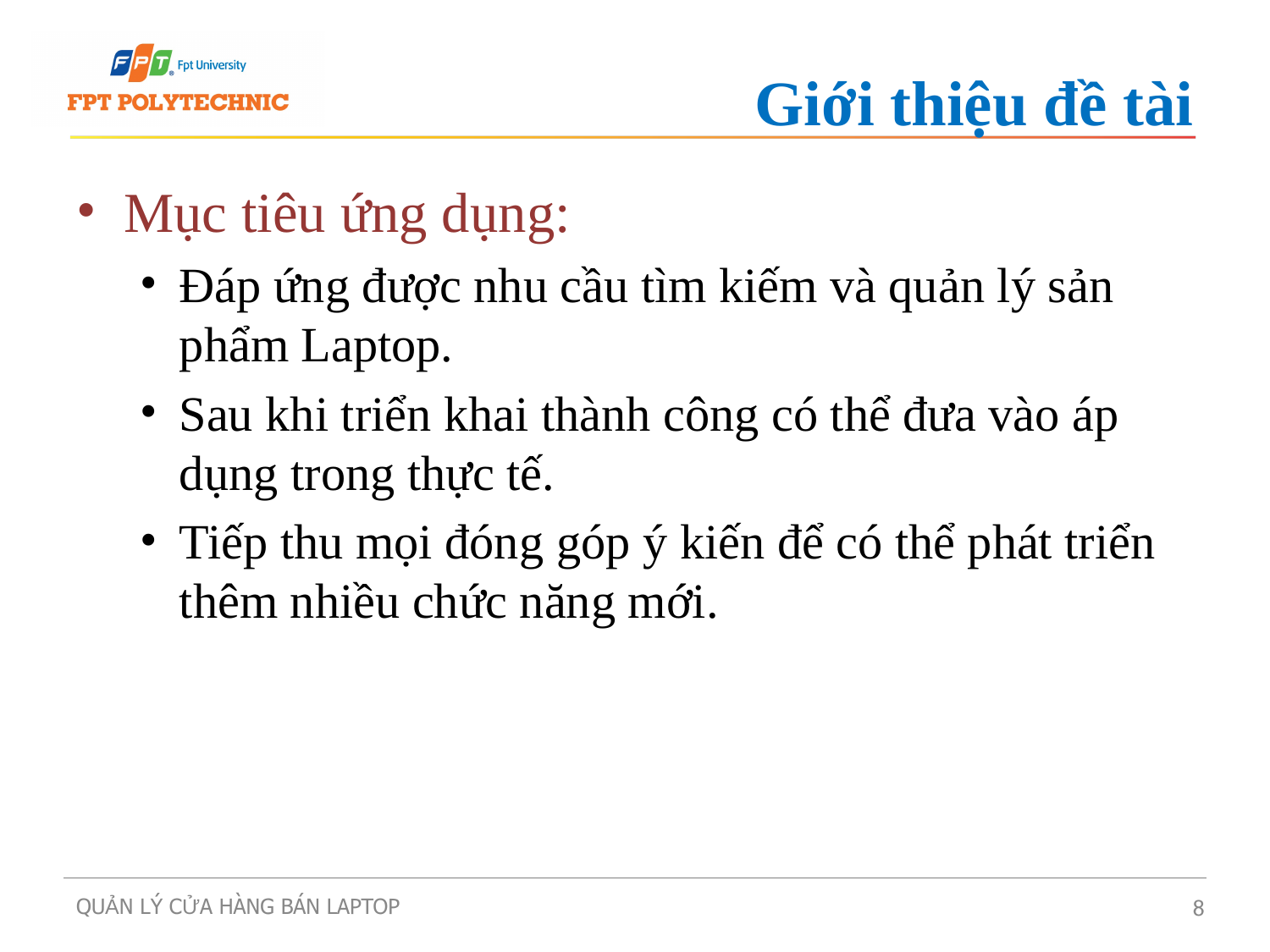

# Giới thiệu đề tài
Mục tiêu ứng dụng:
Đáp ứng được nhu cầu tìm kiếm và quản lý sản phẩm Laptop.
Sau khi triển khai thành công có thể đưa vào áp dụng trong thực tế.
Tiếp thu mọi đóng góp ý kiến để có thể phát triển thêm nhiều chức năng mới.
QUẢN LÝ CỬA HÀNG BÁN LAPTOP
8